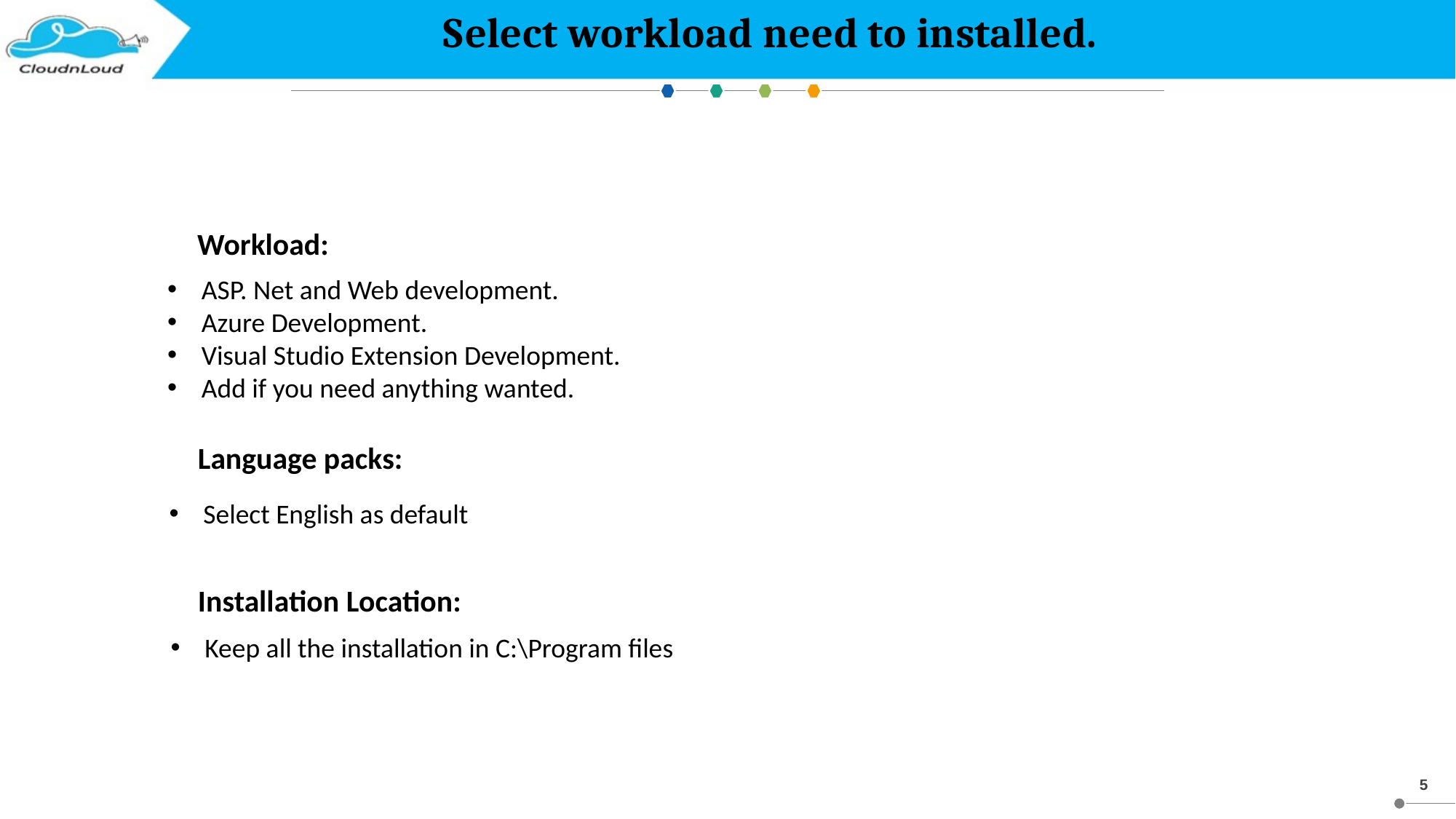

Select workload need to installed.
Workload:
ASP. Net and Web development.
Azure Development.
Visual Studio Extension Development.
Add if you need anything wanted.

Language packs:
Select English as default
Installation Location:
Keep all the installation in C:\Program files
5